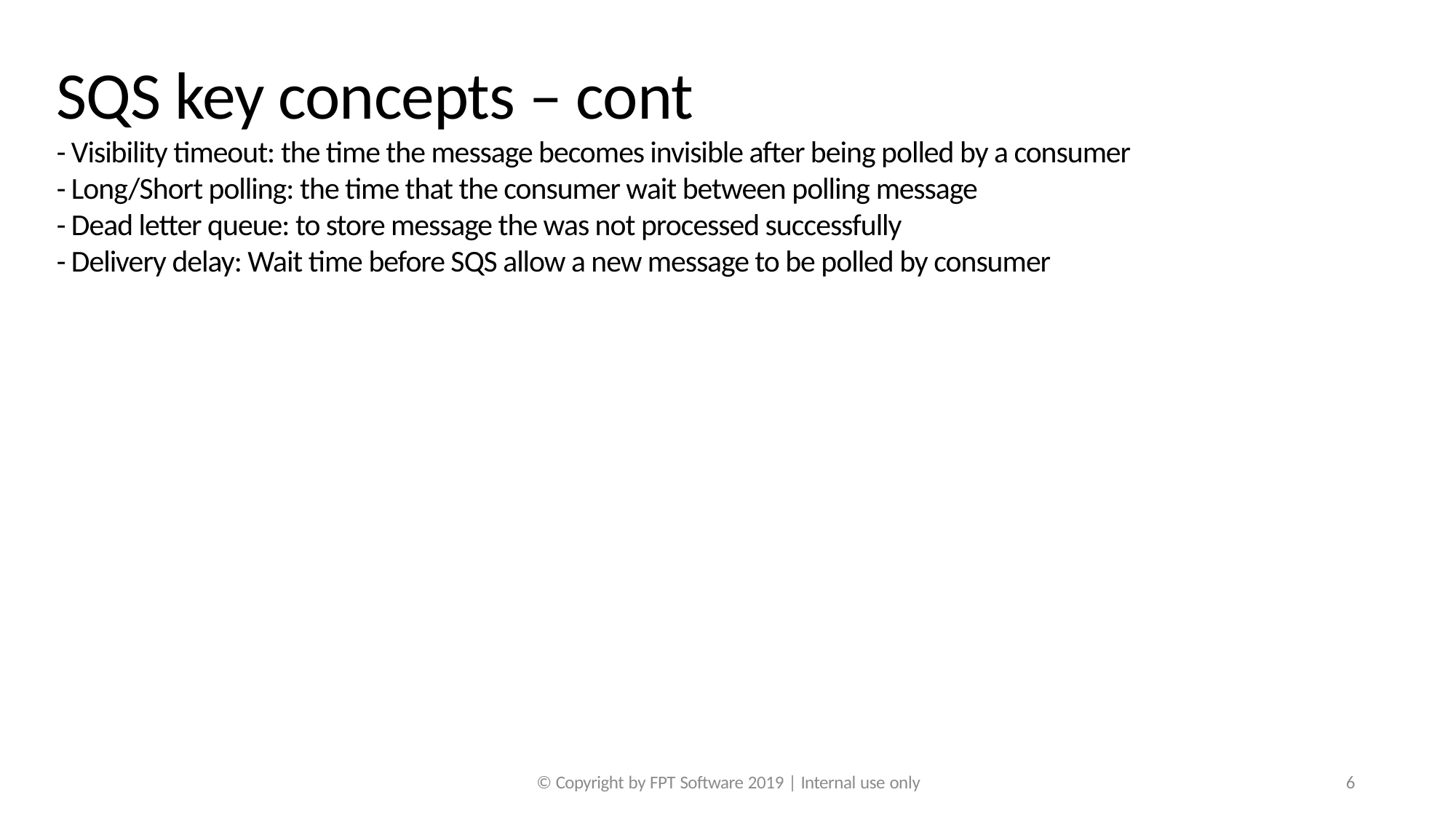

© Copyright by FPT Software 2019 | Internal use only
6
Y
# SQS key concepts – cont - Visibility timeout: the time the message becomes invisible after being polled by a consumer - Long/Short polling: the time that the consumer wait between polling message - Dead letter queue: to store message the was not processed successfully - Delivery delay: Wait time before SQS allow a new message to be polled by consumer